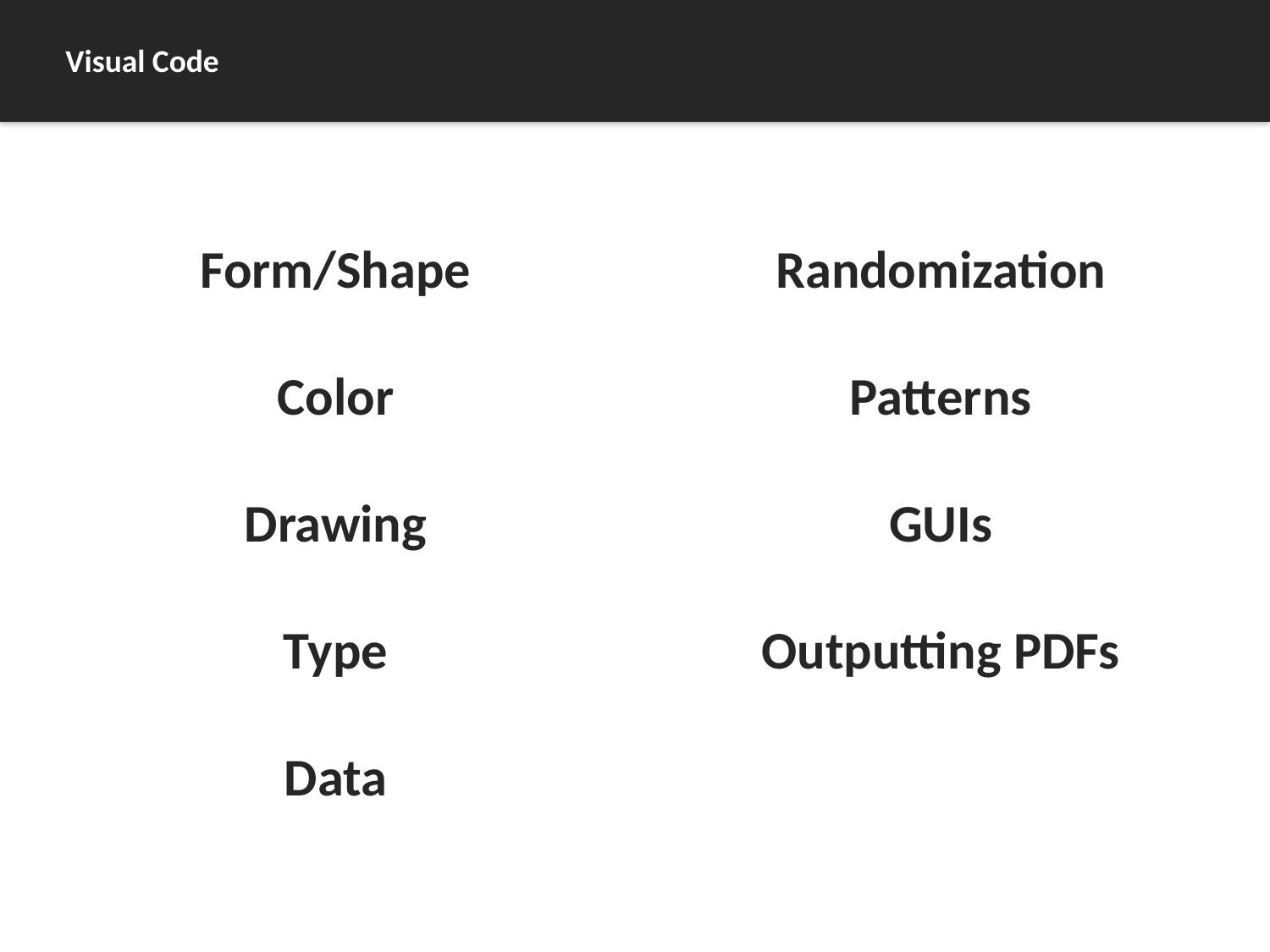

Visual Code
Form/Shape
Color
Drawing
Type
Data
Randomization
Patterns
GUIs
Outputting PDFs